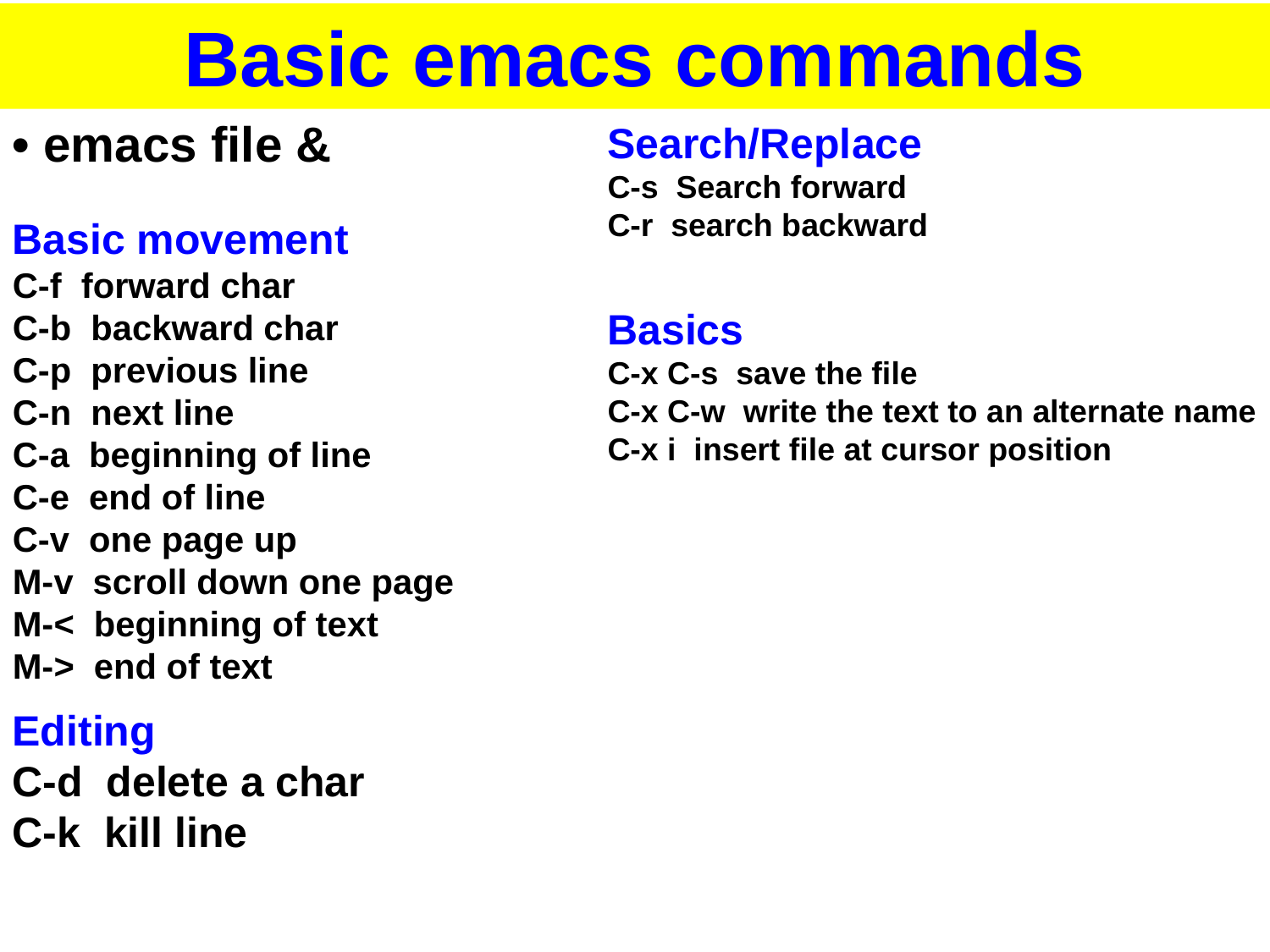

Basic emacs commands
• emacs file &
Search/Replace
C-s  Search forward
C-r  search backward
Basic movement
C-f  forward char
C-b  backward char
C-p  previous line
C-n  next line
C-a  beginning of line
C-e  end of line
C-v  one page up
M-v  scroll down one page
M-<  beginning of text
M->  end of text
Basics
C-x C-s  save the file
C-x C-w  write the text to an alternate name
C-x i  insert file at cursor position
Editing
C-d  delete a char
C-k  kill line